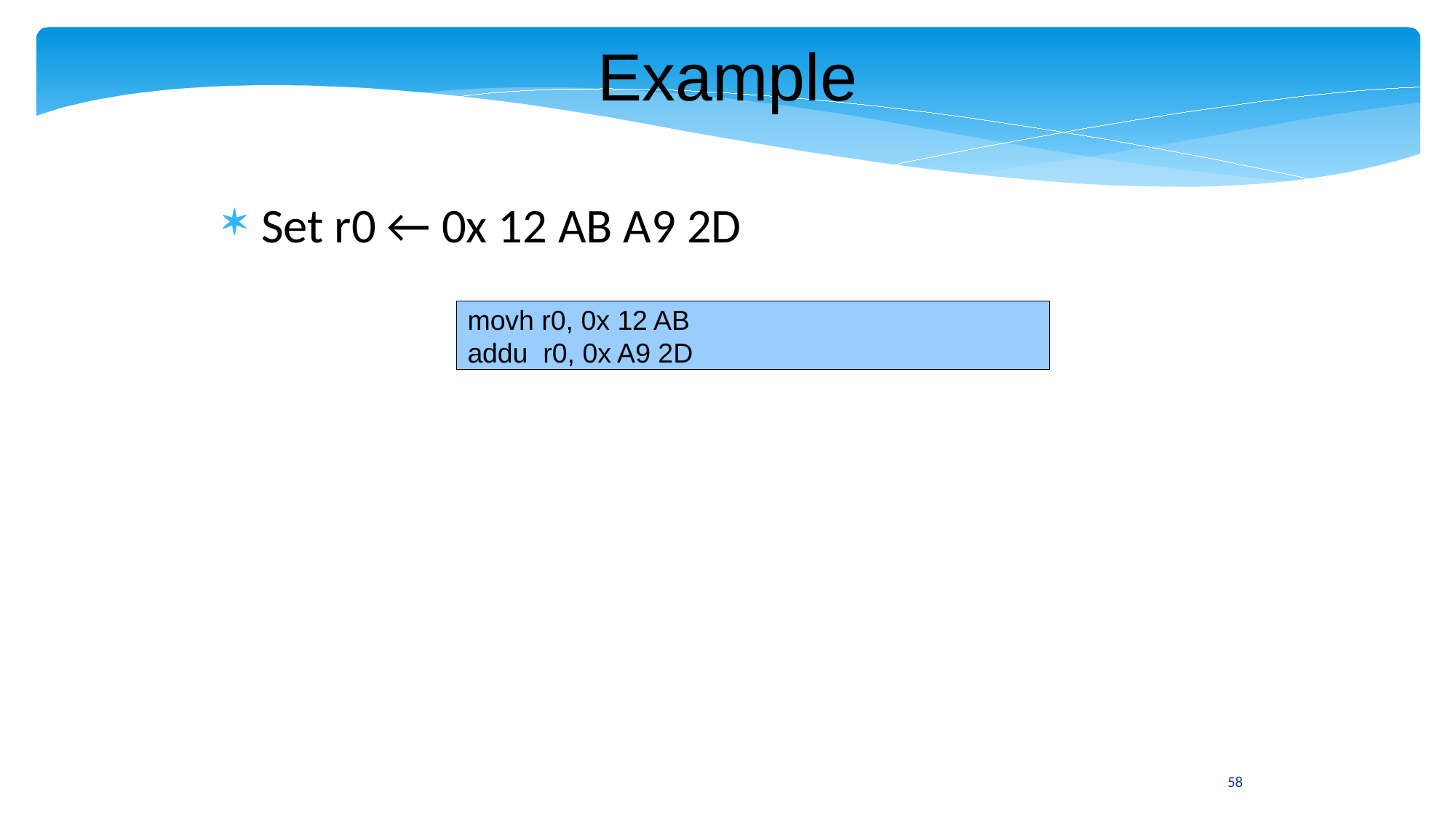

Example
Set r0 ← 0x 12 AB A9 2D
movh r0, 0x 12 AB
addu  r0, 0x A9 2D
58